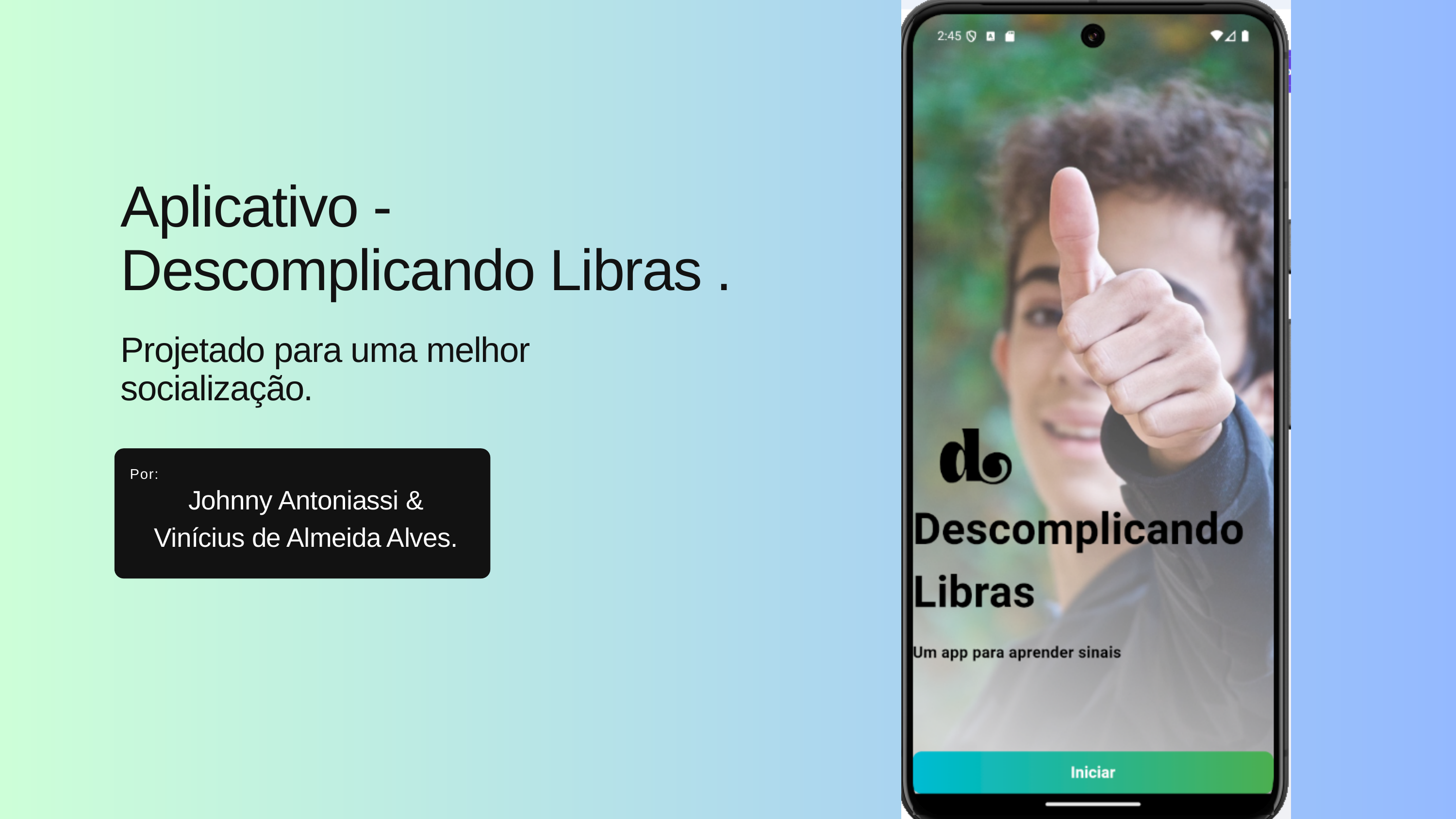

Aplicativo -
Descomplicando Libras .
Projetado para uma melhor socialização.

Por:
Johnny Antoniassi &
Vinícius de Almeida Alves.